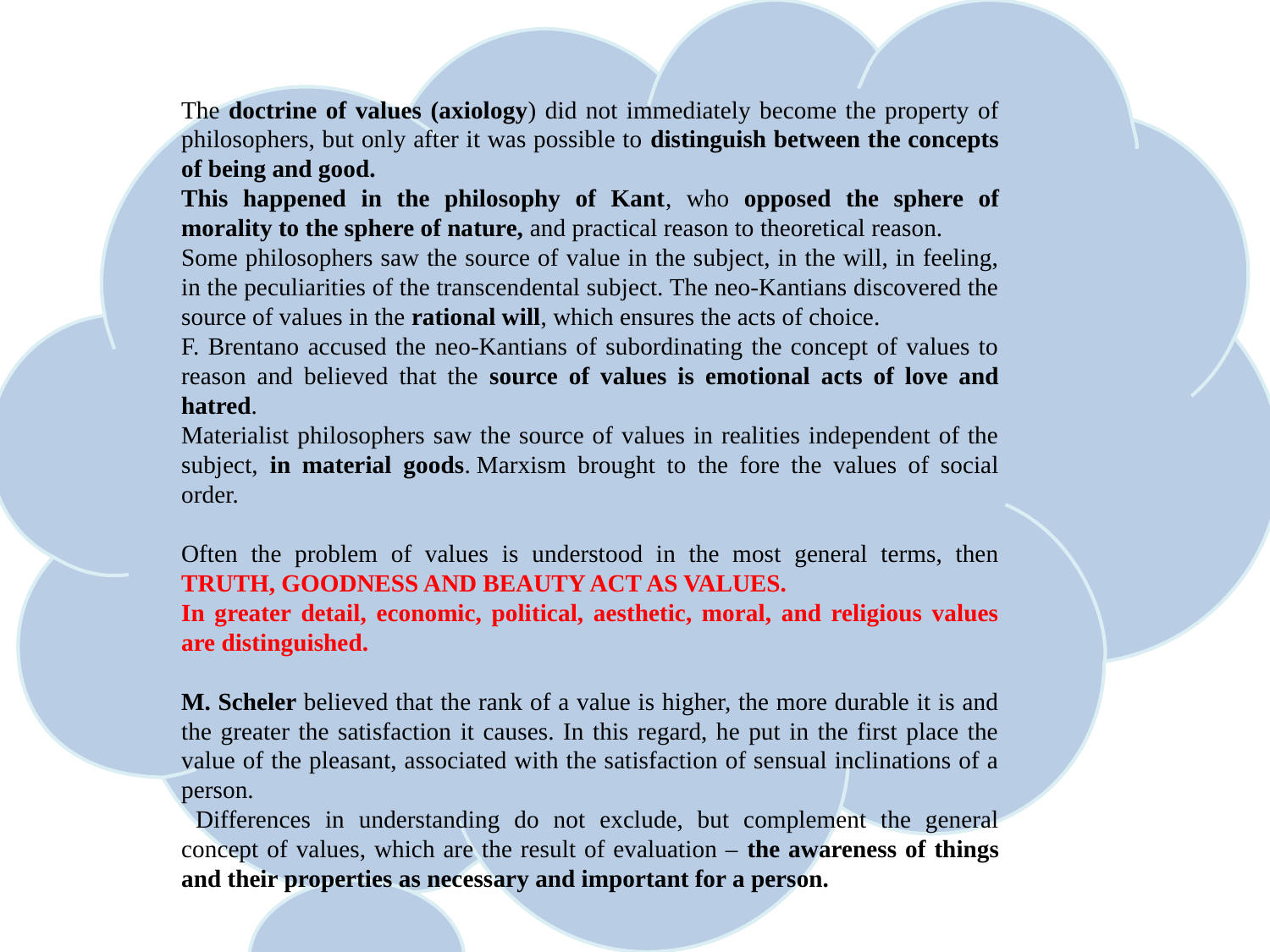

The doctrine of values (axiology) did not immediately become the property of philosophers, but only after it was possible to distinguish between the concepts of being and good.
This happened in the philosophy of Kant, who opposed the sphere of morality to the sphere of nature, and practical reason to theoretical reason.
Some philosophers saw the source of value in the subject, in the will, in feeling, in the peculiarities of the transcendental subject. The neo-Kantians discovered the source of values in the rational will, which ensures the acts of choice.
F. Brentano accused the neo-Kantians of subordinating the concept of values to reason and believed that the source of values is emotional acts of love and hatred.
Materialist philosophers saw the source of values in realities independent of the subject, in material goods. Marxism brought to the fore the values of social order.

Often the problem of values is understood in the most general terms, then TRUTH, GOODNESS AND BEAUTY ACT AS VALUES.
In greater detail, economic, political, aesthetic, moral, and religious values are distinguished.

M. Scheler believed that the rank of a value is higher, the more durable it is and the greater the satisfaction it causes. In this regard, he put in the first place the value of the pleasant, associated with the satisfaction of sensual inclinations of a person.
 Differences in understanding do not exclude, but complement the general concept of values, which are the result of evaluation – the awareness of things and their properties as necessary and important for a person.